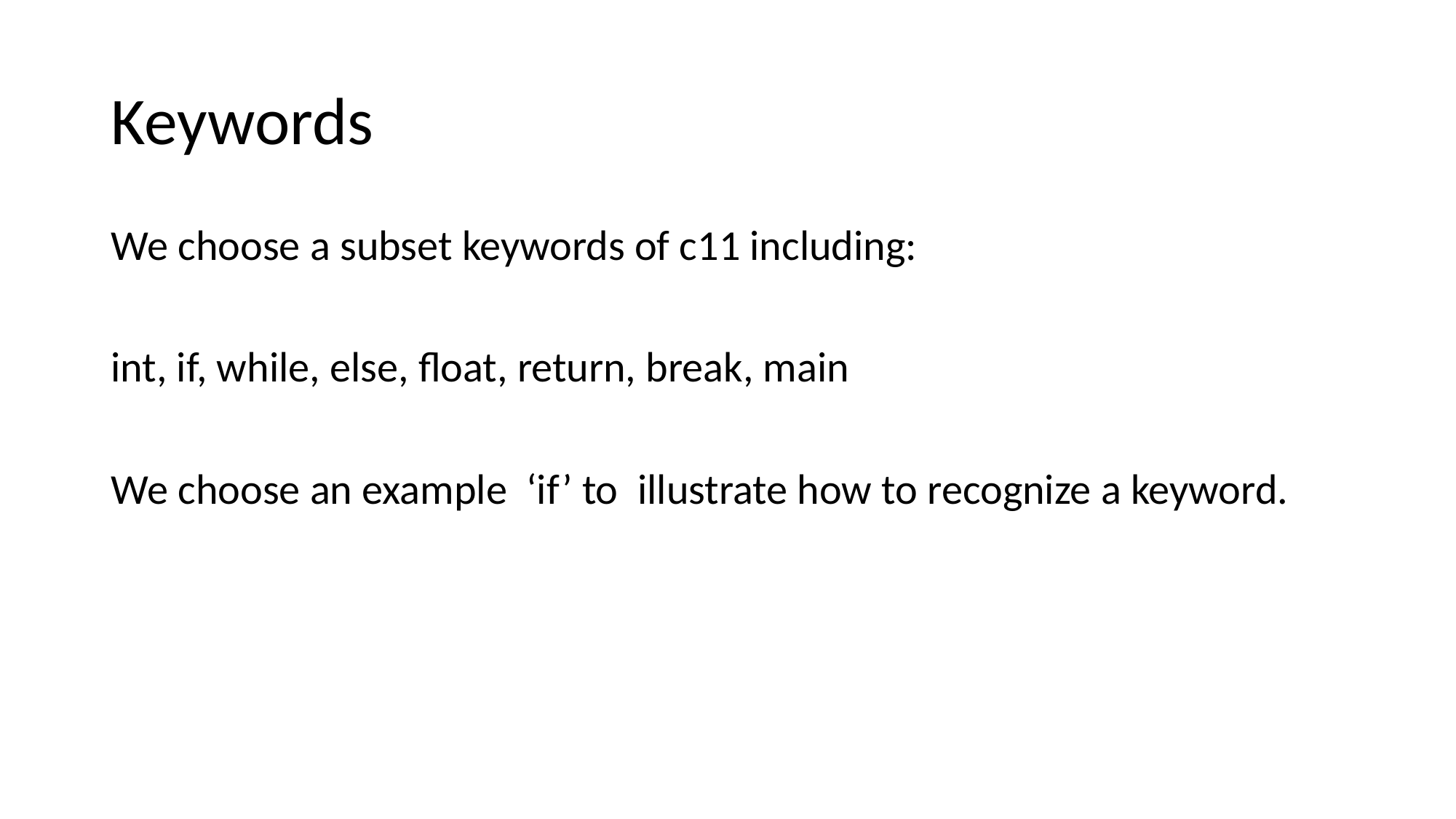

# Keywords
We choose a subset keywords of c11 including:

int, if, while, else, float, return, break, main

We choose an example  ‘if’ to  illustrate how to recognize a keyword.